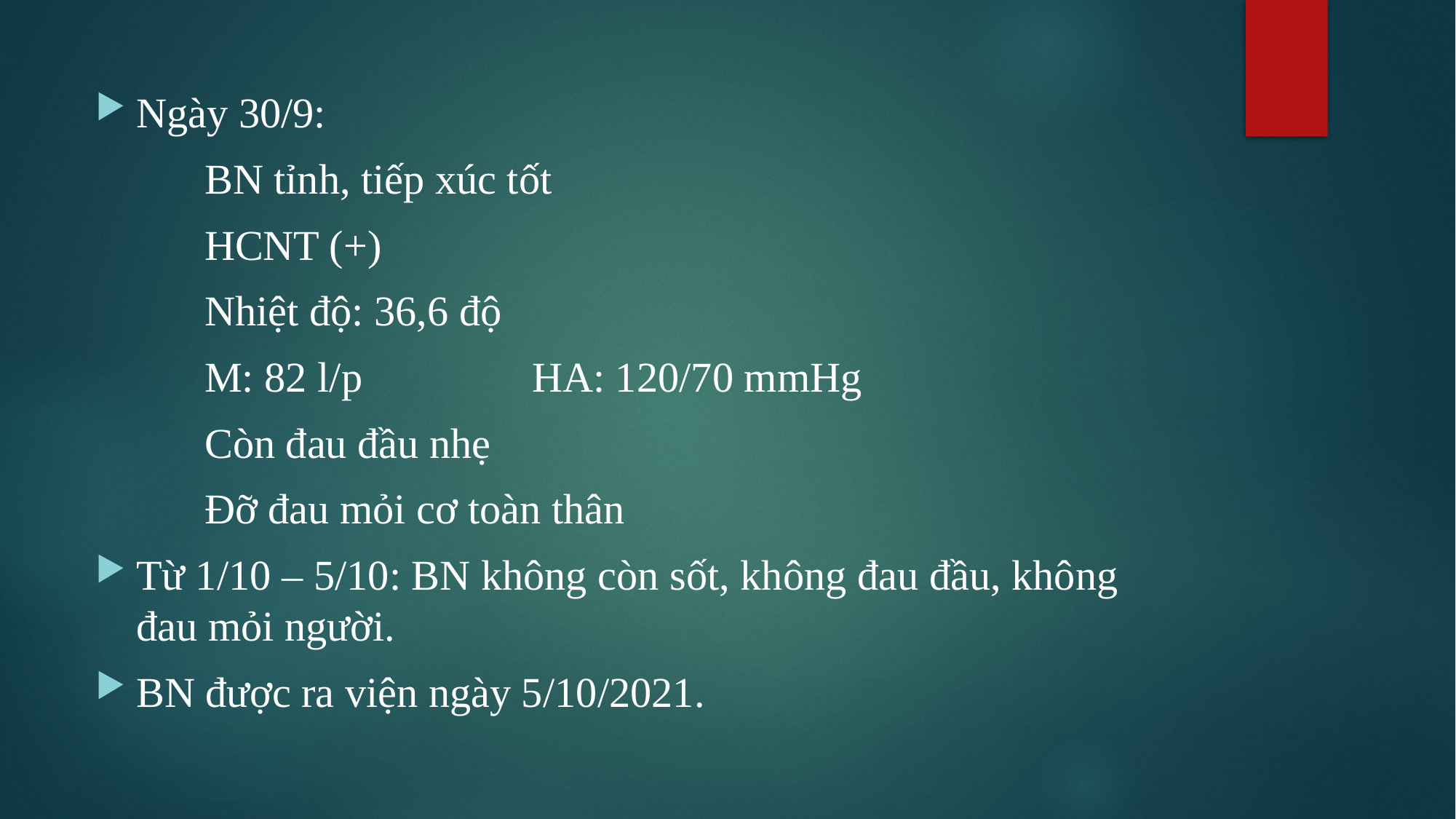

Ngày 30/9:
	BN tỉnh, tiếp xúc tốt
	HCNT (+)
	Nhiệt độ: 36,6 độ
	M: 82 l/p		HA: 120/70 mmHg
	Còn đau đầu nhẹ
	Đỡ đau mỏi cơ toàn thân
Từ 1/10 – 5/10: BN không còn sốt, không đau đầu, không đau mỏi người.
BN được ra viện ngày 5/10/2021.